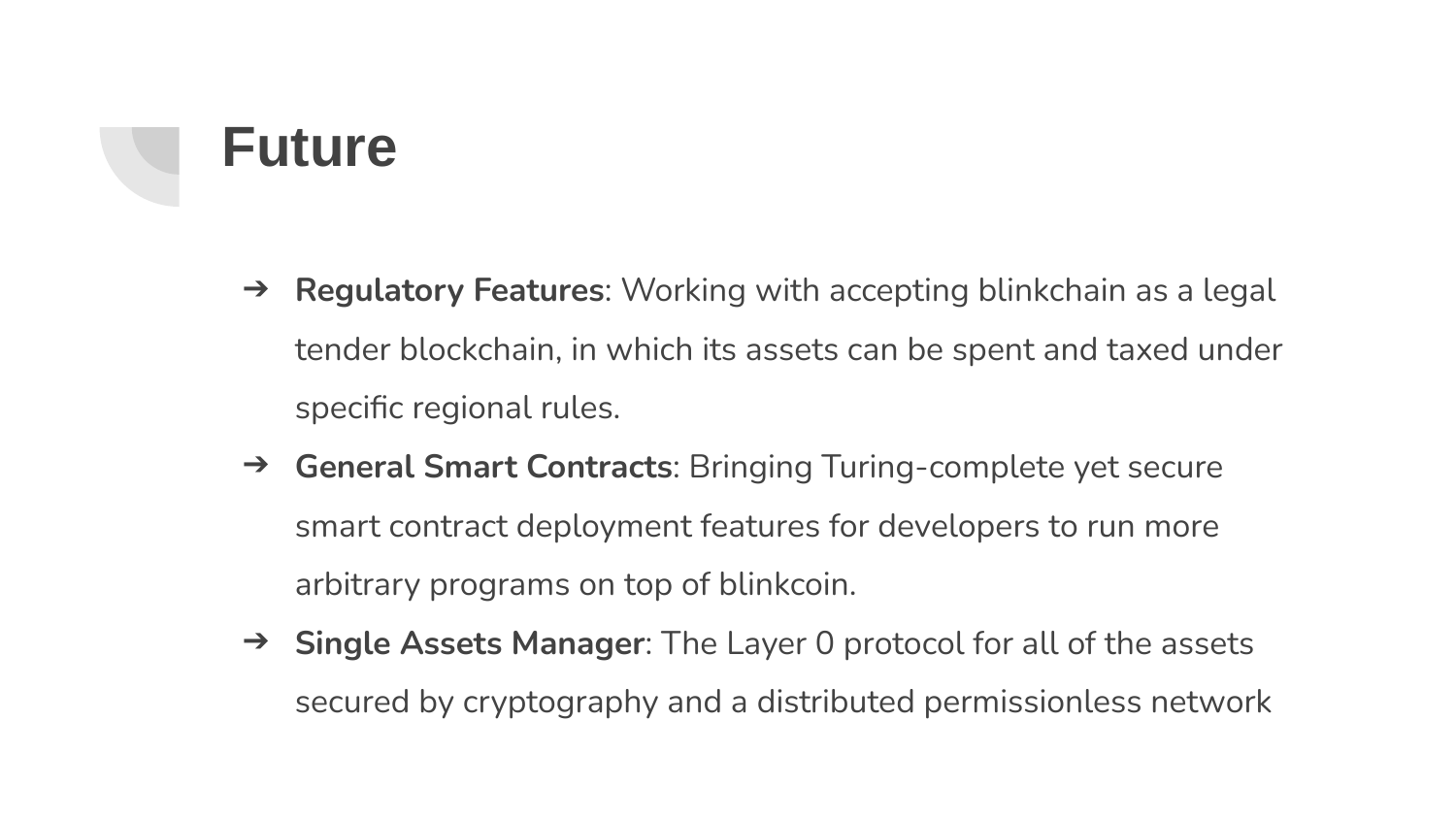

# Future
Regulatory Features: Working with accepting blinkchain as a legal tender blockchain, in which its assets can be spent and taxed under specific regional rules.
General Smart Contracts: Bringing Turing-complete yet secure smart contract deployment features for developers to run more arbitrary programs on top of blinkcoin.
Single Assets Manager: The Layer 0 protocol for all of the assets secured by cryptography and a distributed permissionless network